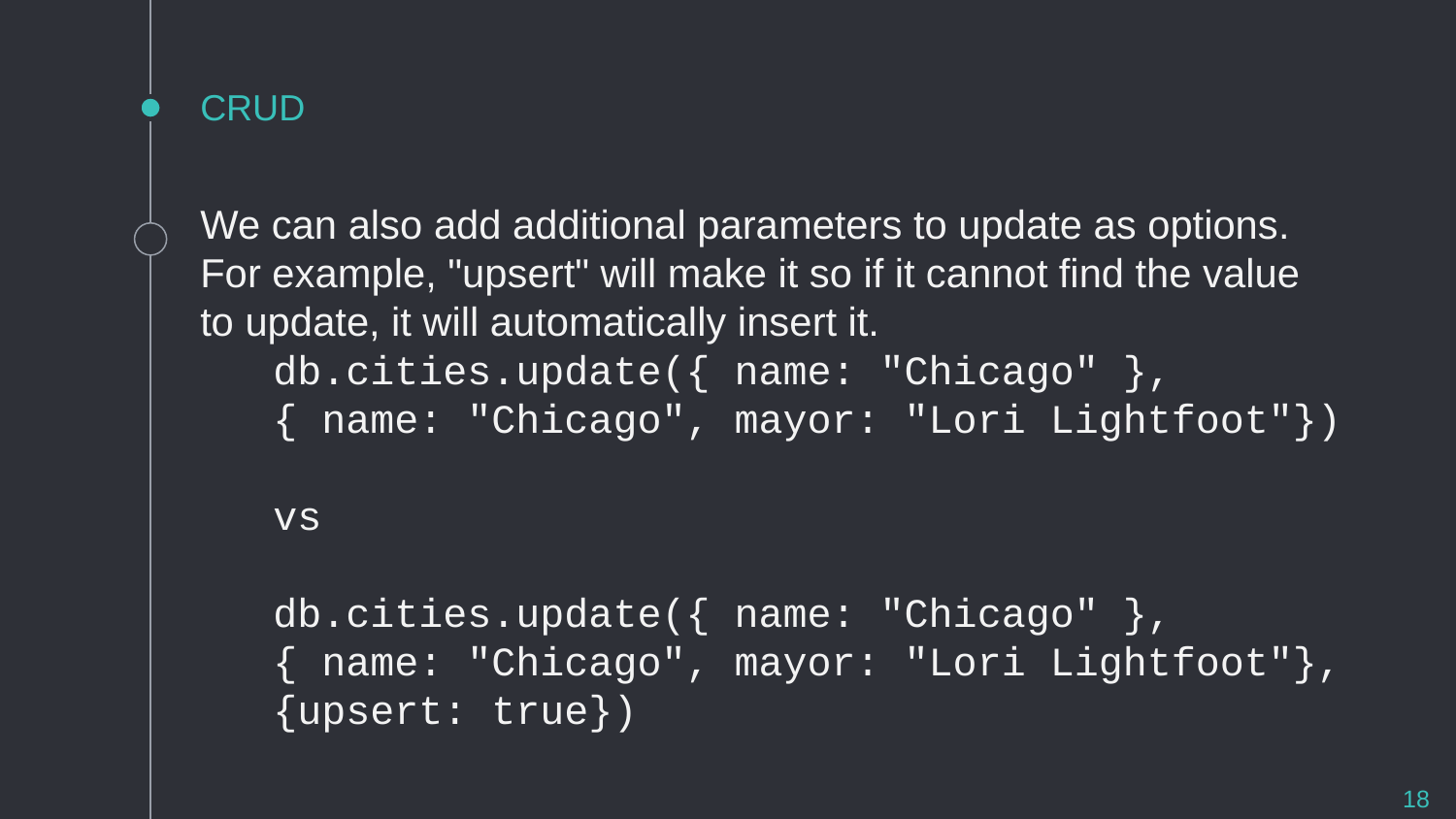

# CRUD
We can also add additional parameters to update as options. For example, "upsert" will make it so if it cannot find the value to update, it will automatically insert it.
db.cities.update({ name: "Chicago" },
{ name: "Chicago", mayor: "Lori Lightfoot"})

vs

db.cities.update({ name: "Chicago" },
{ name: "Chicago", mayor: "Lori Lightfoot"},
{upsert: true})

18